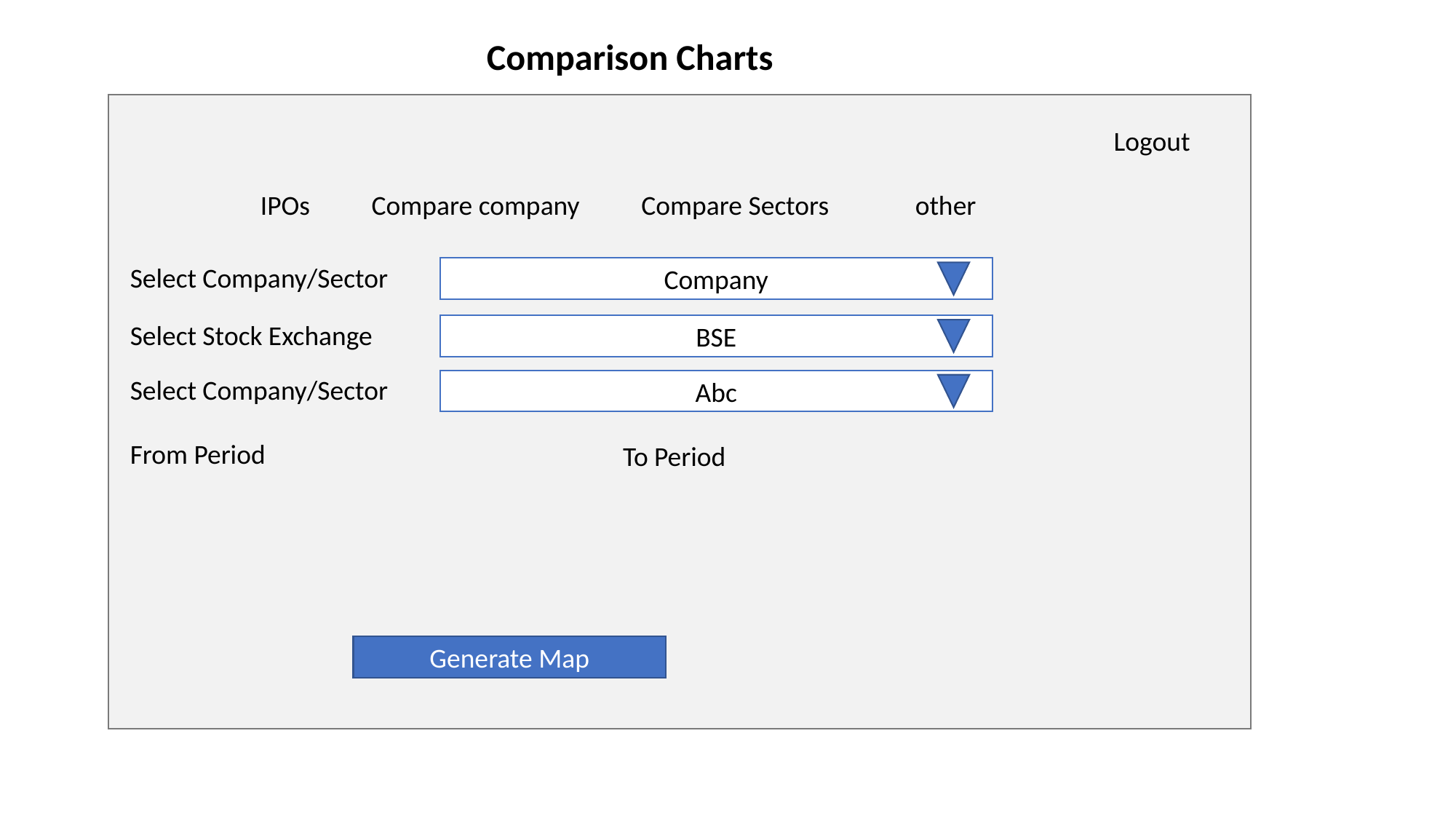

Comparison Charts

Logout

IPOs          Compare company          Compare Sectors	other
Select Company/Sector
Company

Select Stock Exchange
BSE

Select Company/Sector
Abc

From Period
To Period
Generate Map